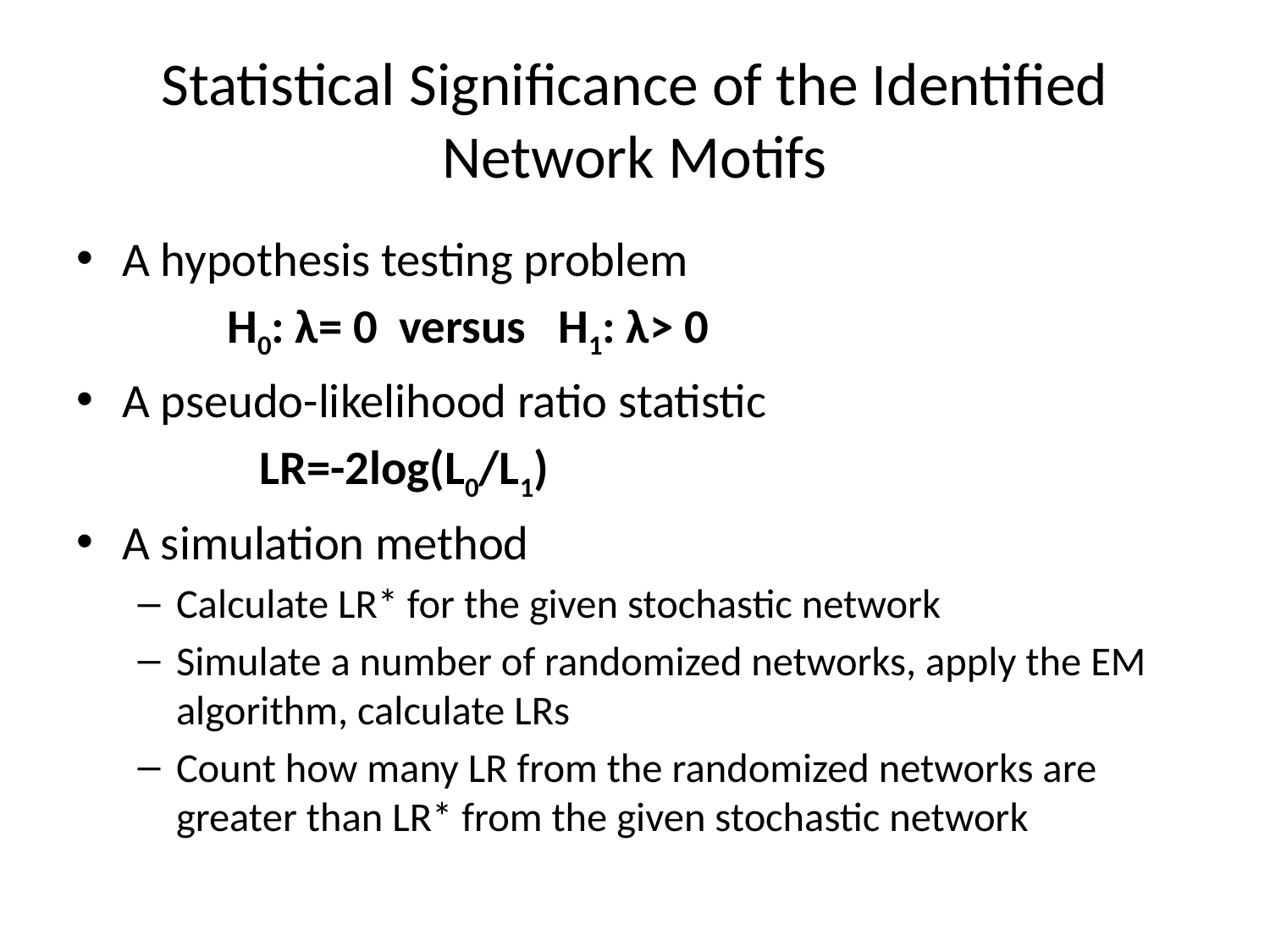

# Statistical Significance of the Identified Network Motifs
A hypothesis testing problem
              H0: λ= 0  versus   H1: λ> 0
A pseudo-likelihood ratio statistic
                 LR=-2log(L0/L1)
A simulation method
Calculate LR* for the given stochastic network
Simulate a number of randomized networks, apply the EM algorithm, calculate LRs
Count how many LR from the randomized networks are greater than LR* from the given stochastic network